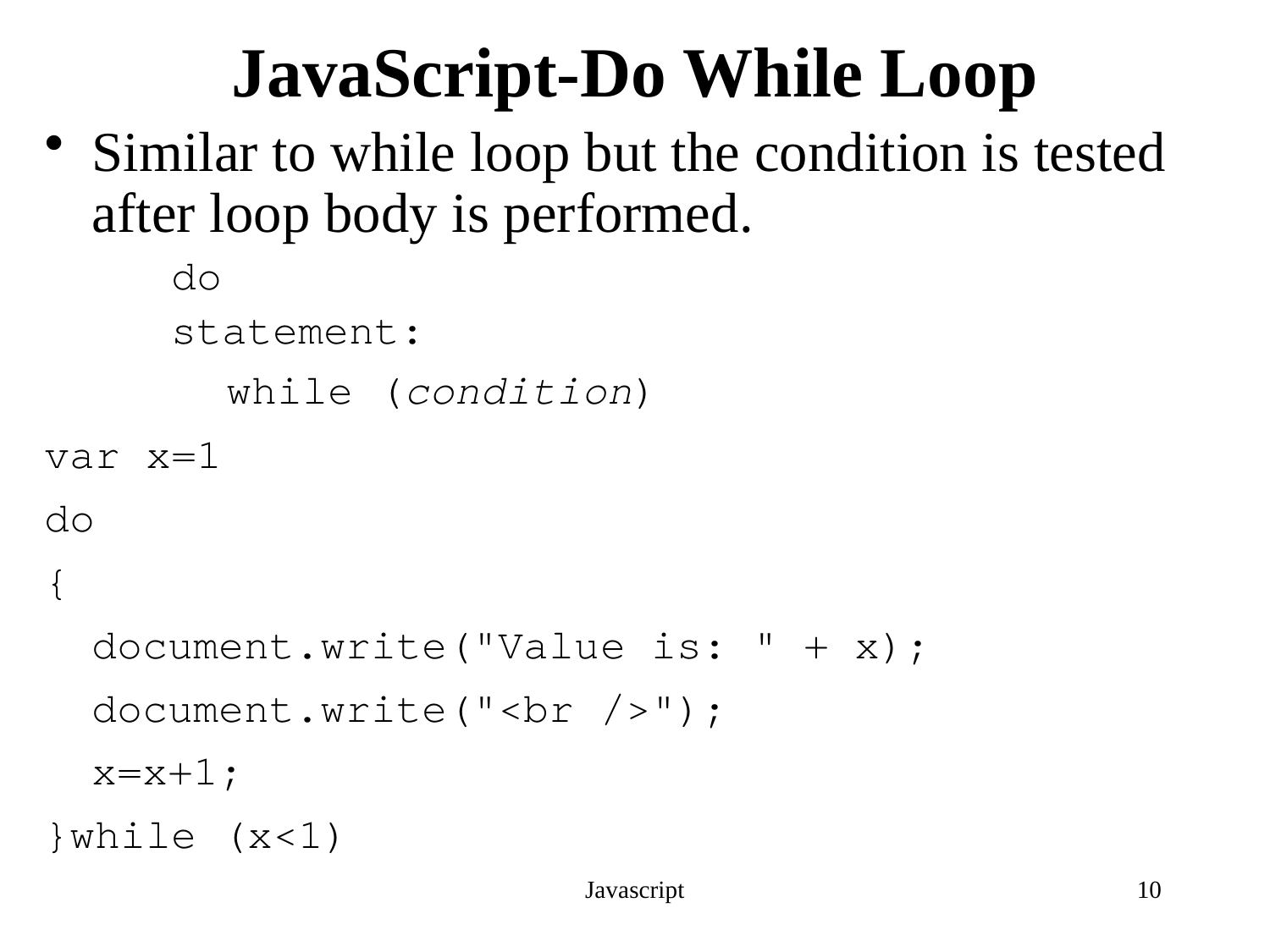

# JavaScript-Do While Loop
Similar to while loop but the condition is tested after loop body is performed.
do
statement:
    while (condition)
var x=1
do
{
	document.write("Value is: " + x);
	document.write("<br />");
	x=x+1;
}while (x<1)
Javascript
10